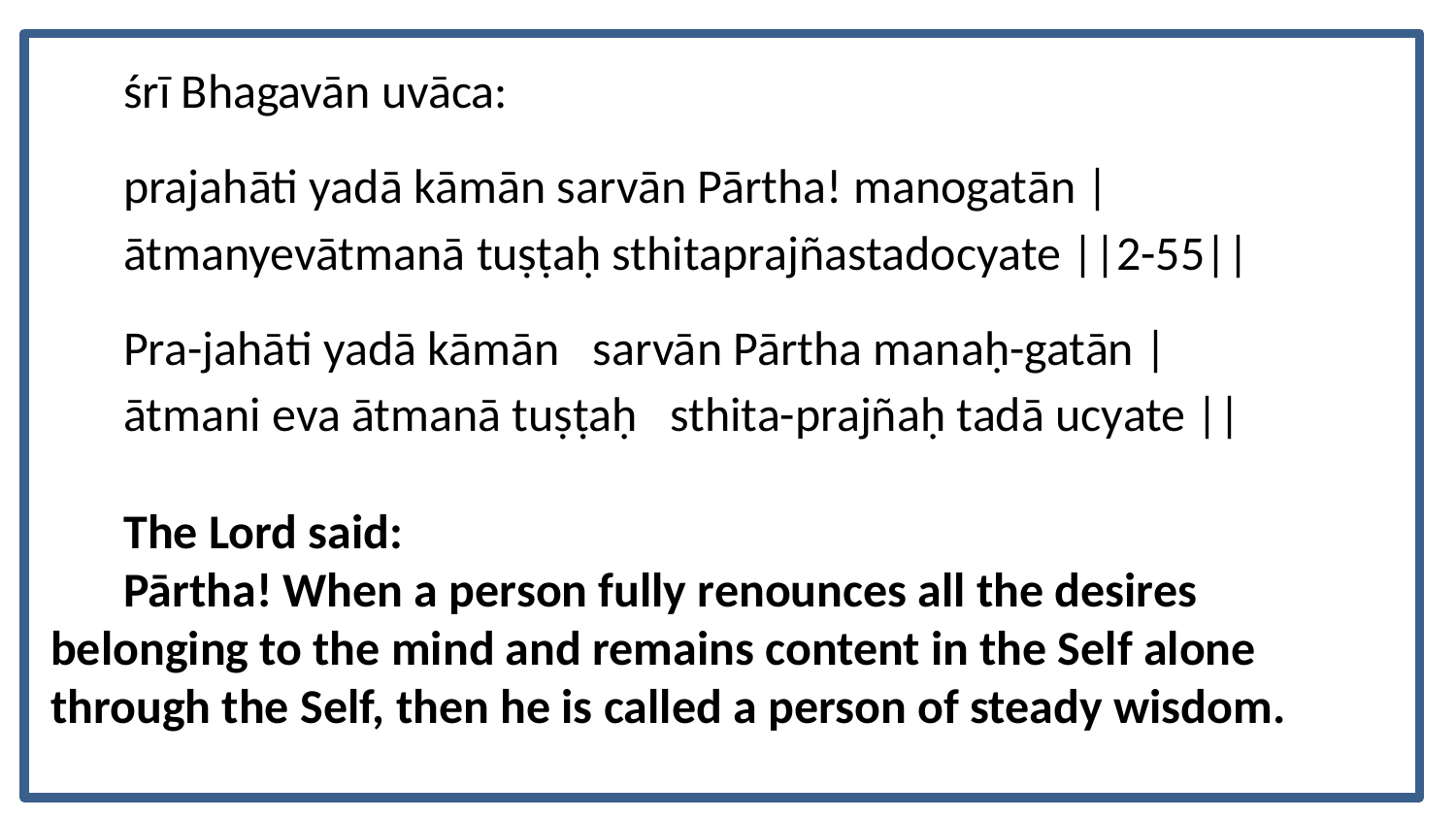

śrī Bhagavān uvāca:

prajahāti yadā kāmān sarvān Pārtha! manogatān |
ātmanyevātmanā tuṣṭaḥ sthitaprajñastadocyate ||2-55||

Pra-jahāti yadā kāmān   sarvān Pārtha manaḥ-gatān |
ātmani eva ātmanā tuṣṭaḥ   sthita-prajñaḥ tadā ucyate ||

The Lord said:
Pārtha! When a person fully renounces all the desires belonging to the mind and remains content in the Self alone through the Self, then he is called a person of steady wisdom.